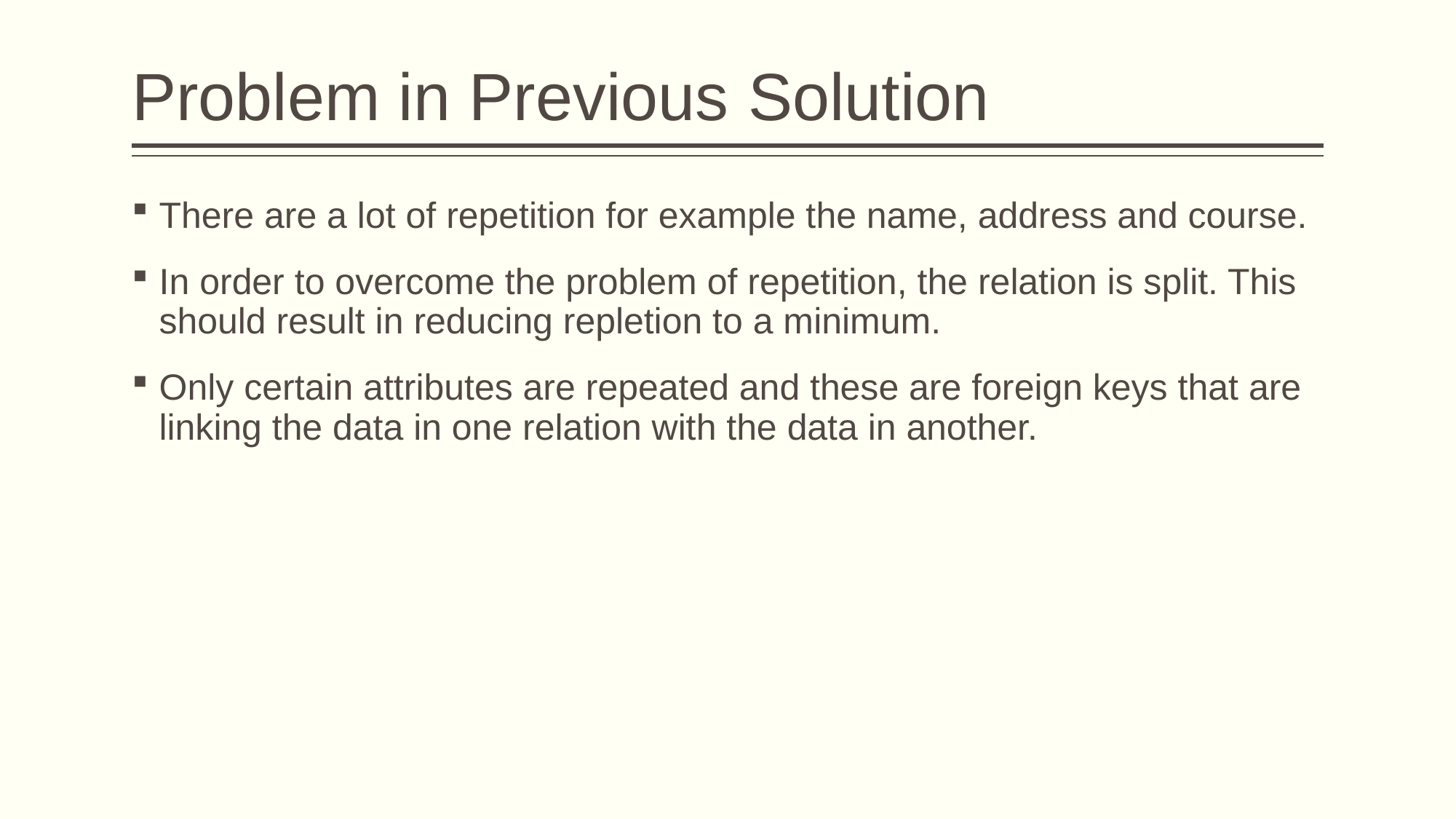

# Problem in Previous Solution
There are a lot of repetition for example the name, address and course.
In order to overcome the problem of repetition, the relation is split. This should result in reducing repletion to a minimum.
Only certain attributes are repeated and these are foreign keys that are linking the data in one relation with the data in another.